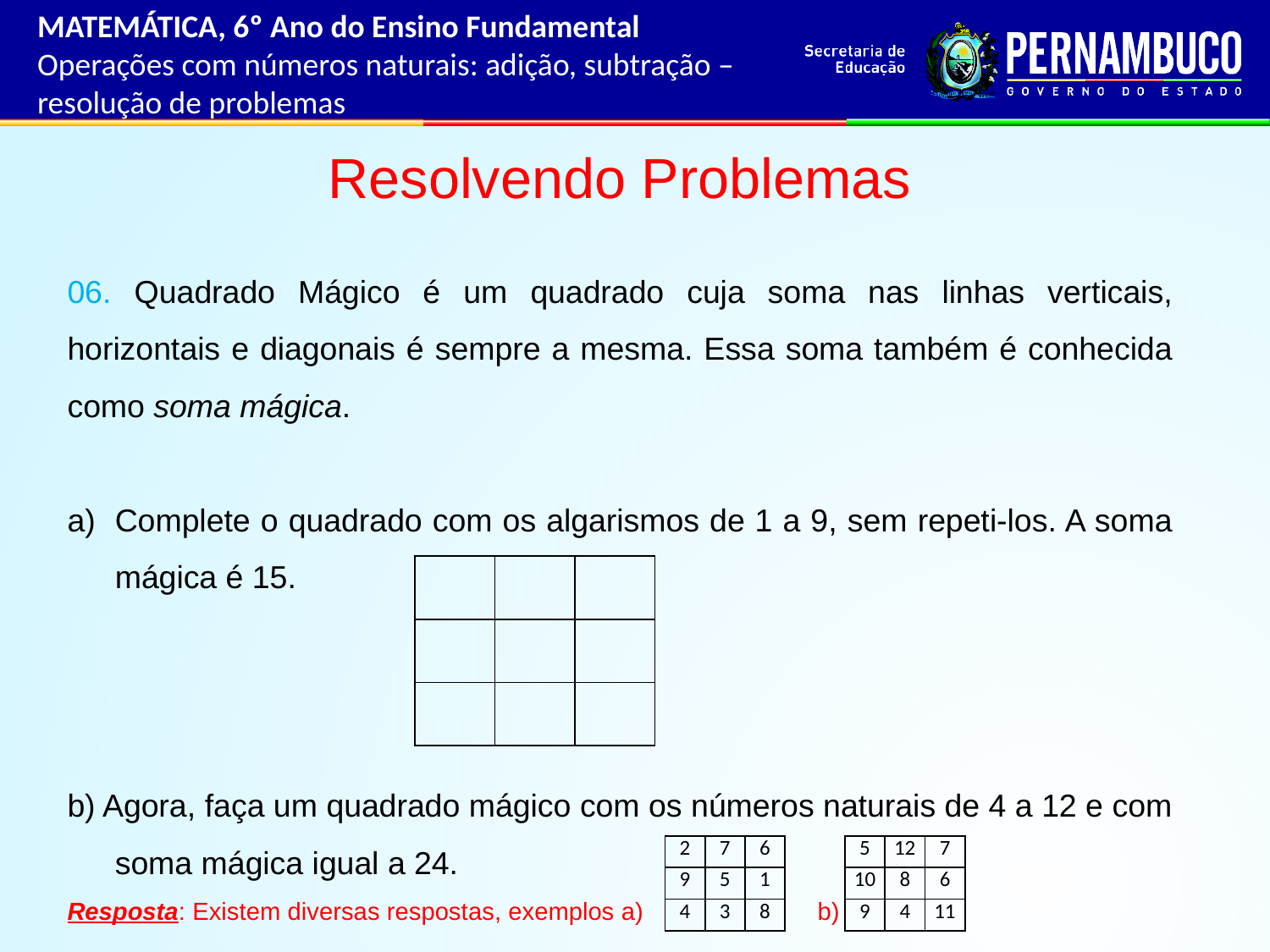

MATEMÁTICA, 6º Ano do Ensino Fundamental
Operações com números naturais: adição, subtração – resolução de problemas
Resolvendo Problemas
06. Quadrado Mágico é um quadrado cuja soma nas linhas verticais, horizontais e diagonais é sempre a mesma. Essa soma também é conhecida como soma mágica.

Complete o quadrado com os algarismos de 1 a 9, sem repeti-los. A soma mágica é 15.

b) Agora, faça um quadrado mágico com os números naturais de 4 a 12 e com soma mágica igual a 24.
Resposta: Existem diversas respostas, exemplos a)                         b)
|  |  |  |
| --- | --- | --- |
|  |  |  |
|  |  |  |
| 2 | 7 | 6 |
| --- | --- | --- |
| 9 | 5 | 1 |
| 4 | 3 | 8 |
| 5 | 12 | 7 |
| --- | --- | --- |
| 10 | 8 | 6 |
| 9 | 4 | 11 |